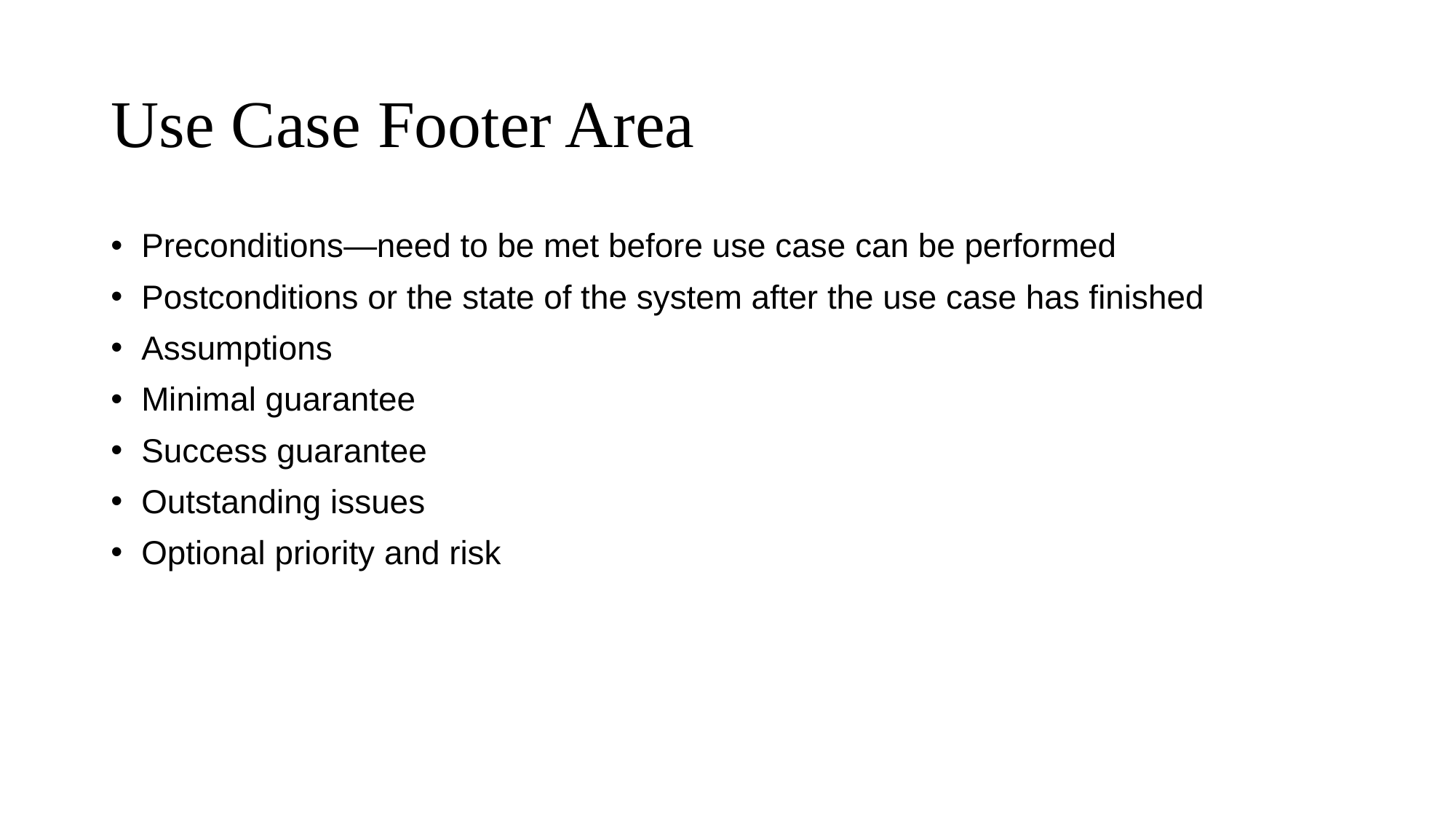

# Use Case Footer Area
Preconditions—need to be met before use case can be performed
Postconditions or the state of the system after the use case has finished
Assumptions
Minimal guarantee
Success guarantee
Outstanding issues
Optional priority and risk